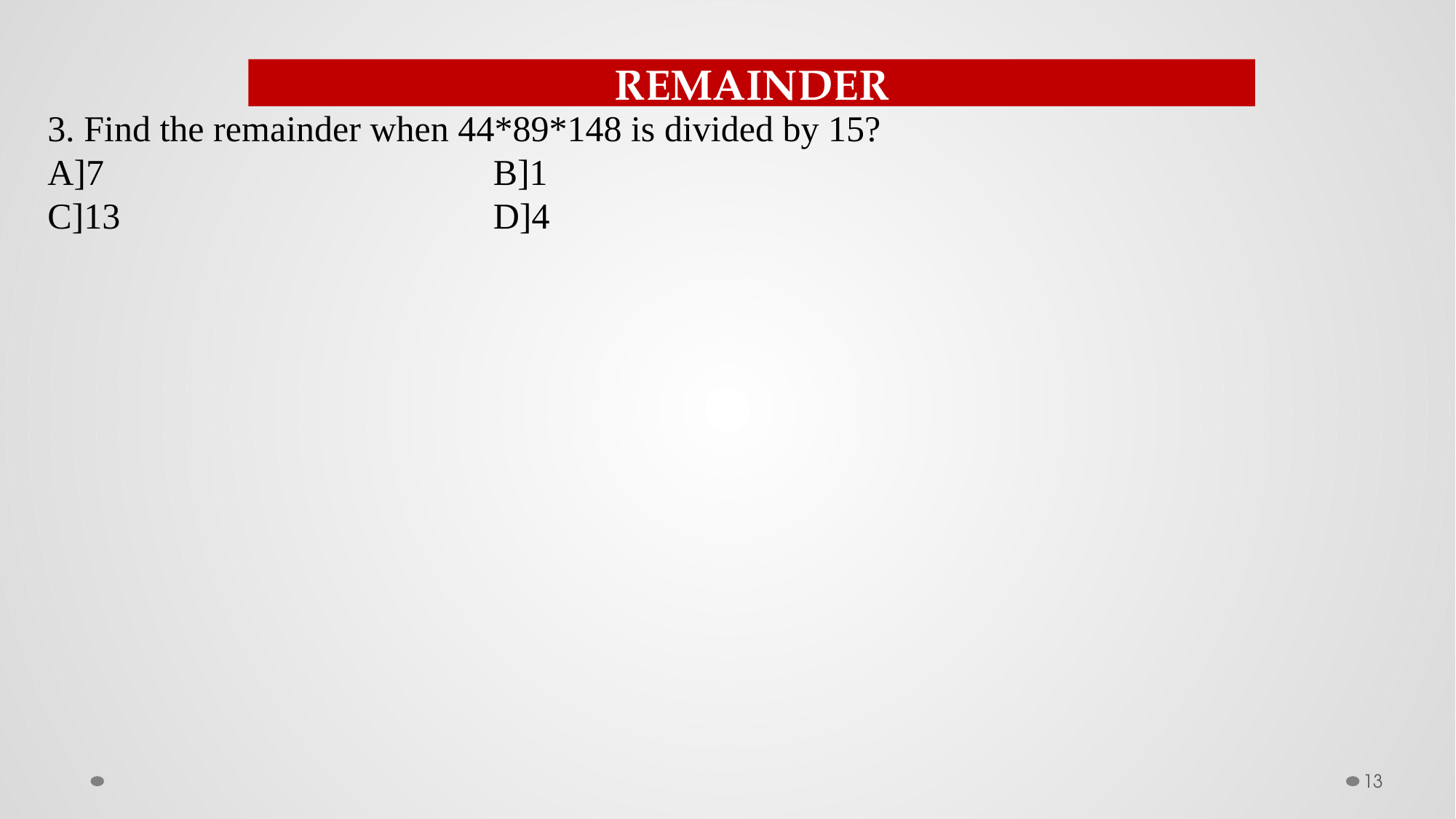

REMAINDER
3. Find the remainder when 44*89*148 is divided by 15?
A]7				 B]1
C]13				 D]4

13